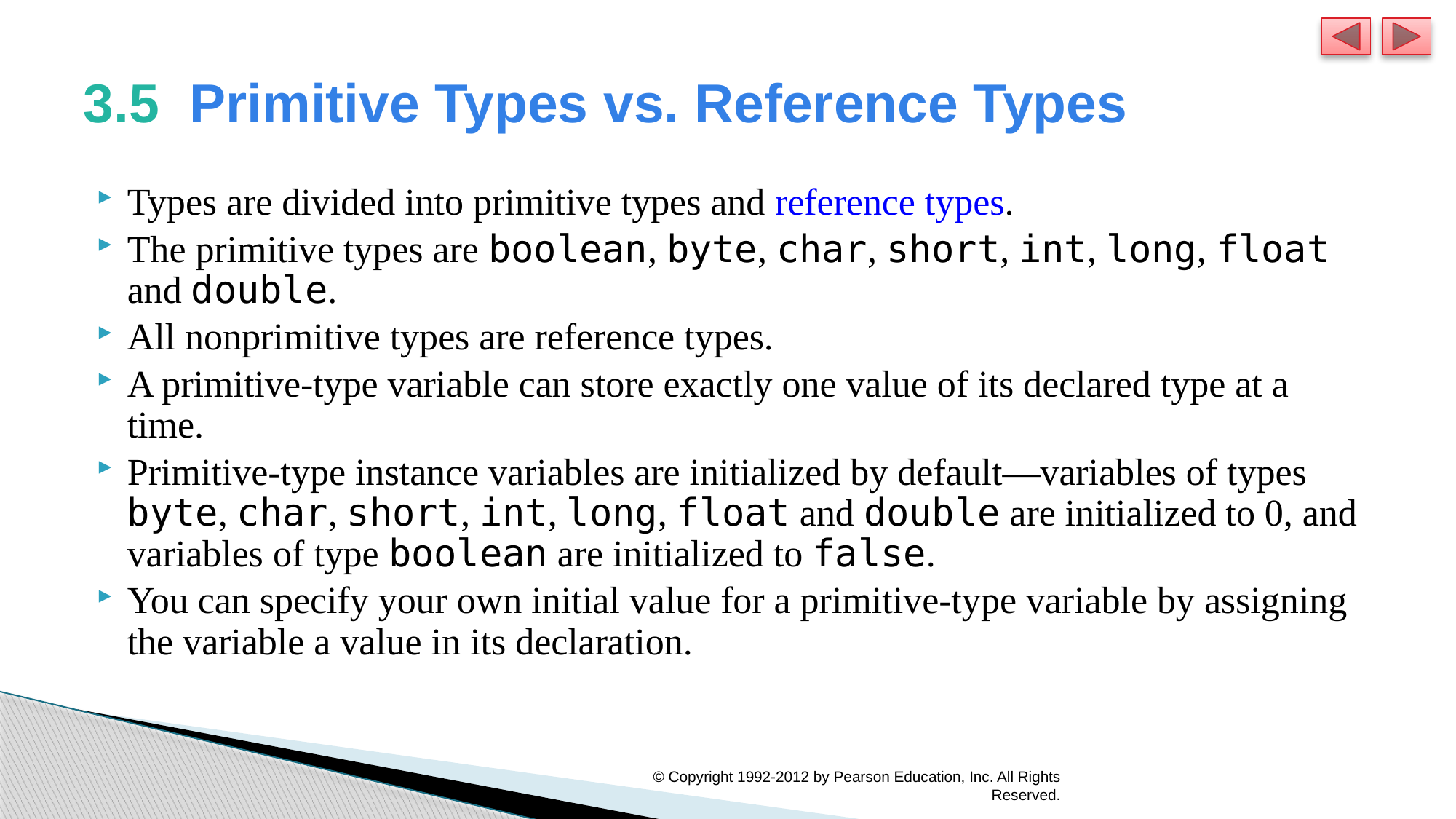

# 3.5  Primitive Types vs. Reference Types
Types are divided into primitive types and reference types.
The primitive types are boolean, byte, char, short, int, long, float and double.
All nonprimitive types are reference types.
A primitive-type variable can store exactly one value of its declared type at a time.
Primitive-type instance variables are initialized by default—variables of types byte, char, short, int, long, float and double are initialized to 0, and variables of type boolean are initialized to false.
You can specify your own initial value for a primitive-type variable by assigning the variable a value in its declaration.
© Copyright 1992-2012 by Pearson Education, Inc. All Rights Reserved.